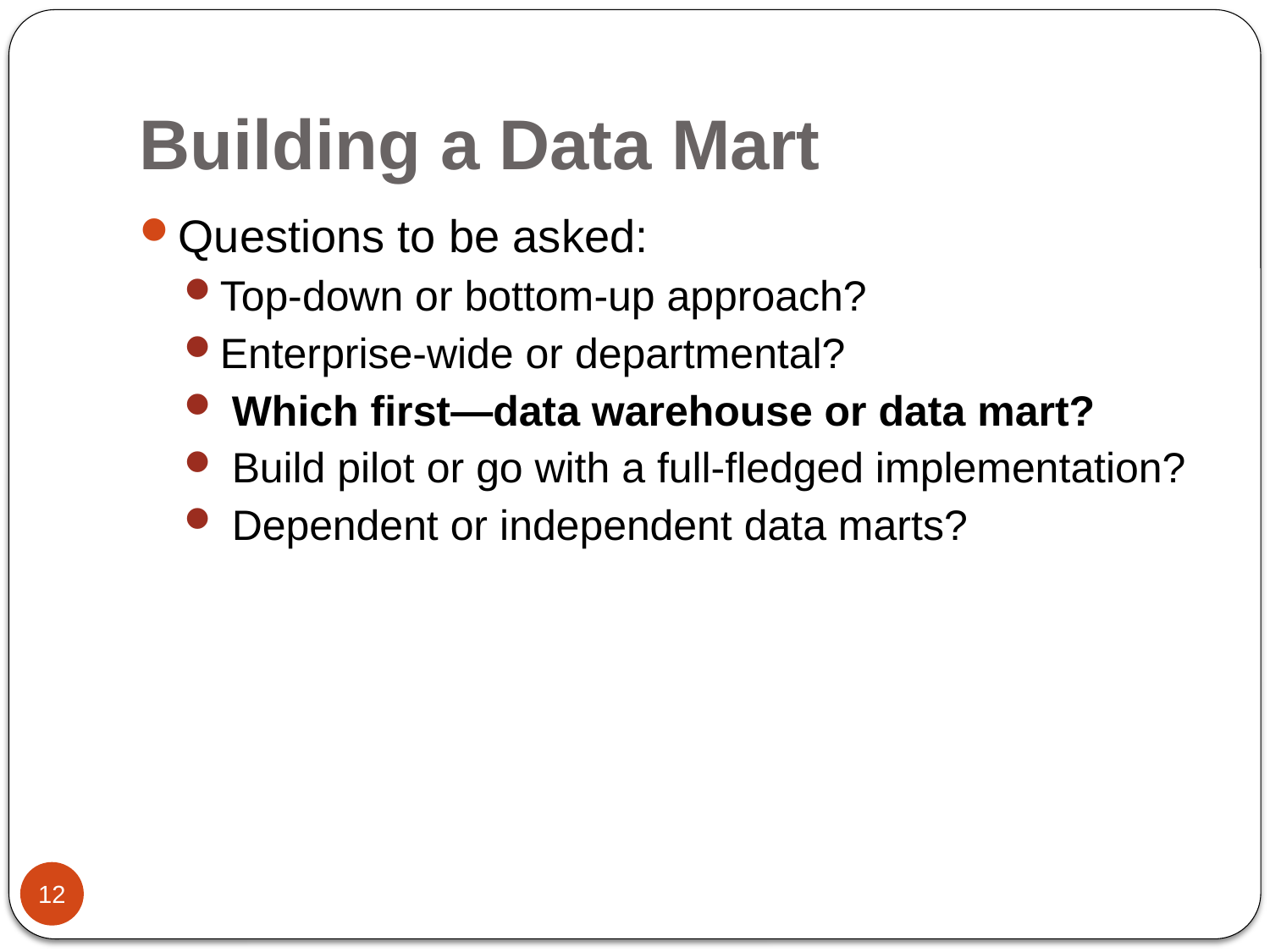

# Building a Data Mart
Questions to be asked:
Top-down or bottom-up approach?
Enterprise-wide or departmental?
 Which first—data warehouse or data mart?
 Build pilot or go with a full-fledged implementation?
 Dependent or independent data marts?
12